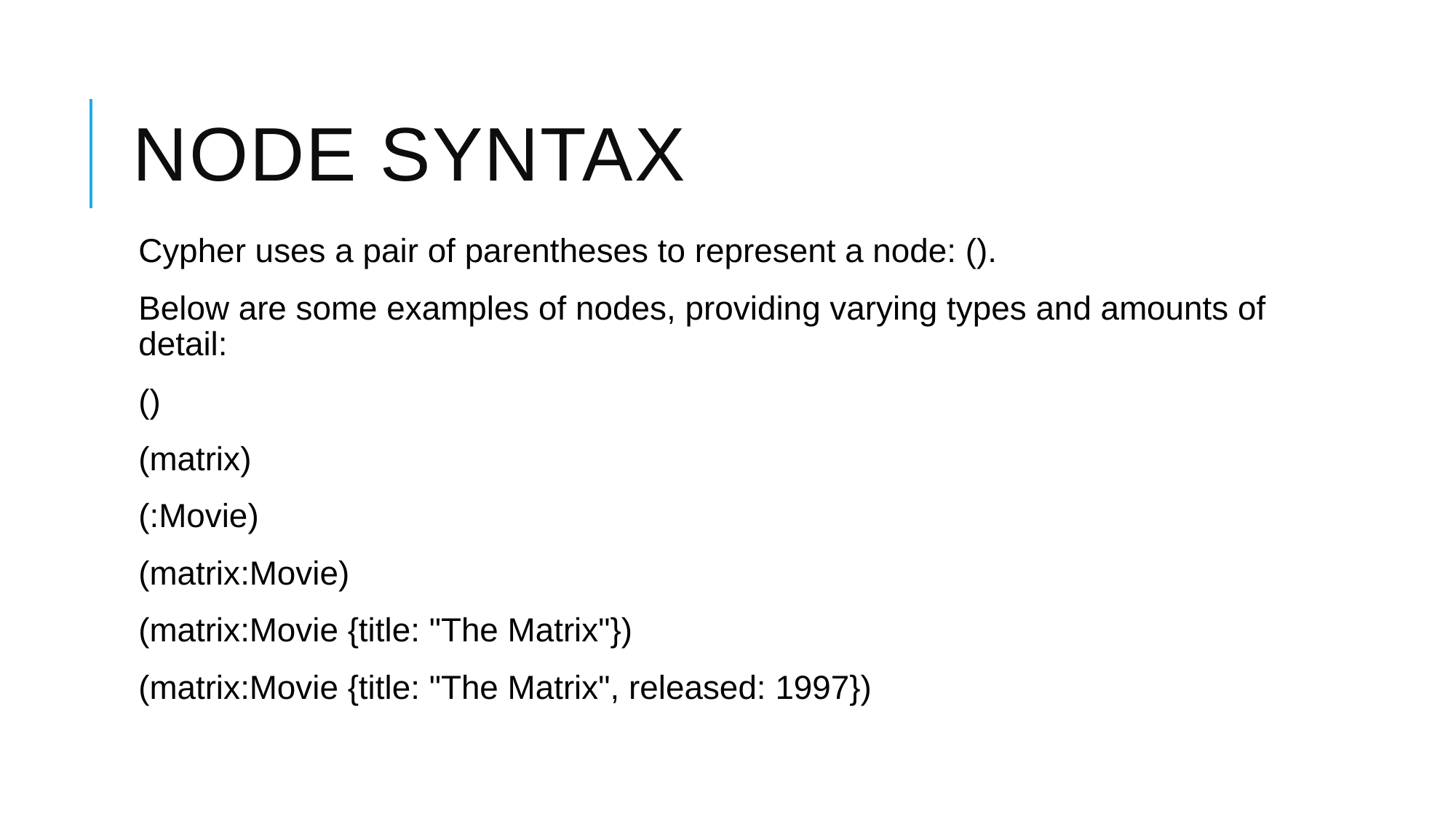

# Node syntax
Cypher uses a pair of parentheses to represent a node: ().
Below are some examples of nodes, providing varying types and amounts of detail:
()
(matrix)
(:Movie)
(matrix:Movie)
(matrix:Movie {title: "The Matrix"})
(matrix:Movie {title: "The Matrix", released: 1997})